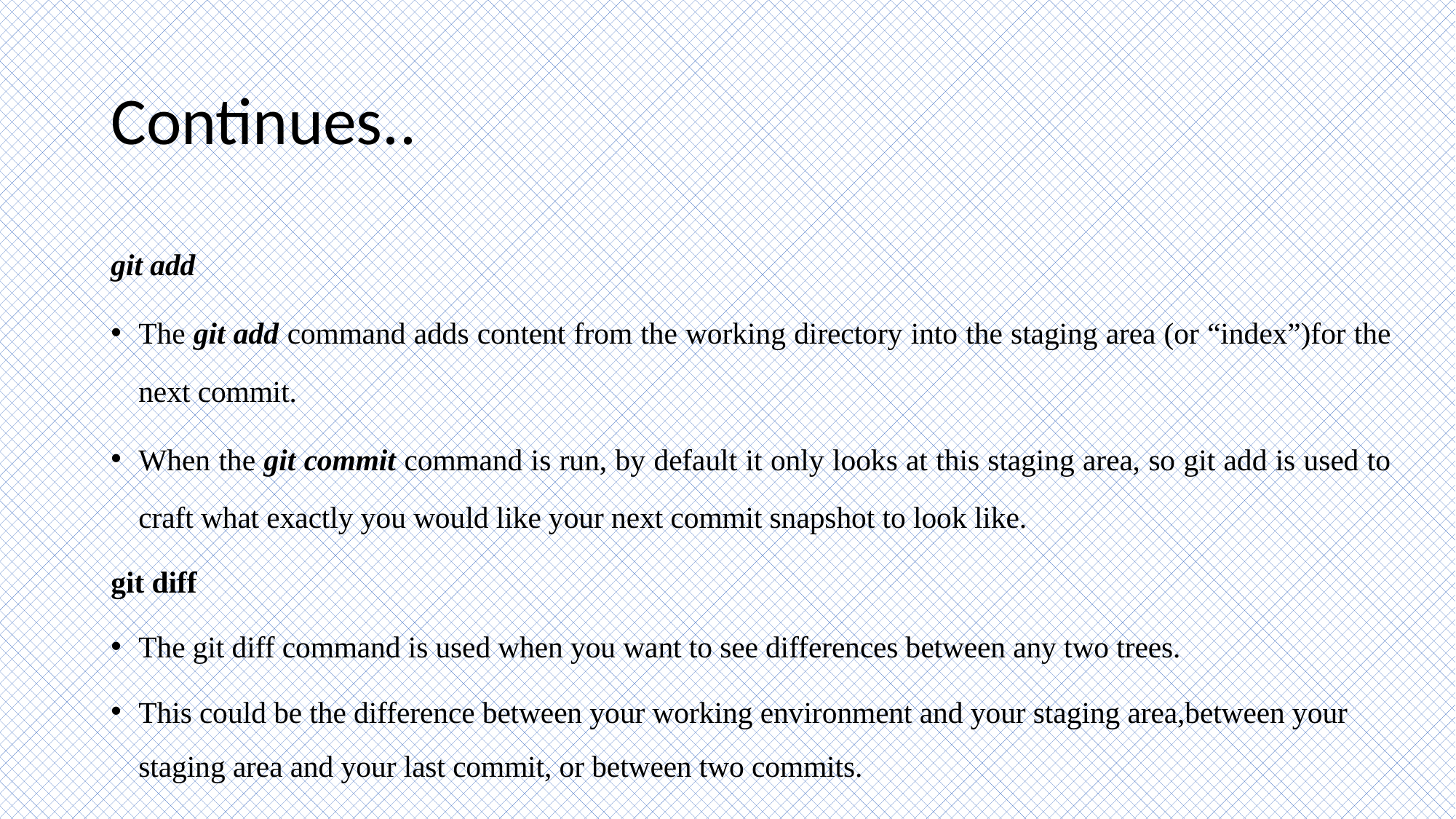

# Continues..
git add
The git add command adds content from the working directory into the staging area (or “index”)for the next commit.
When the git commit command is run, by default it only looks at this staging area, so git add is used to craft what exactly you would like your next commit snapshot to look like.
git diff
The git diff command is used when you want to see differences between any two trees.
This could be the difference between your working environment and your staging area,between your staging area and your last commit, or between two commits.